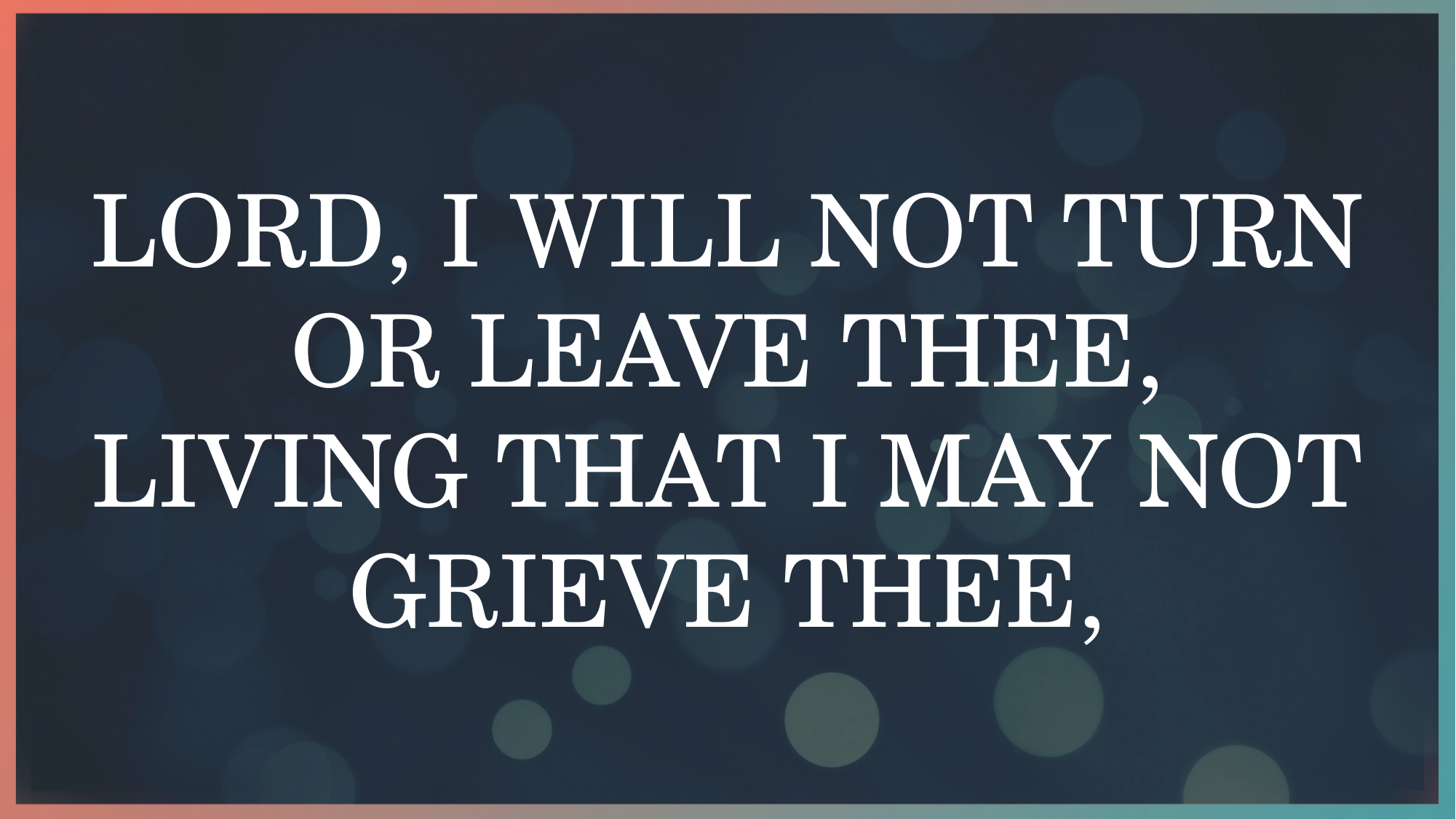

LORD, I WILL NOT TURN OR LEAVE THEE,
LIVING THAT I MAY NOT GRIEVE THEE,